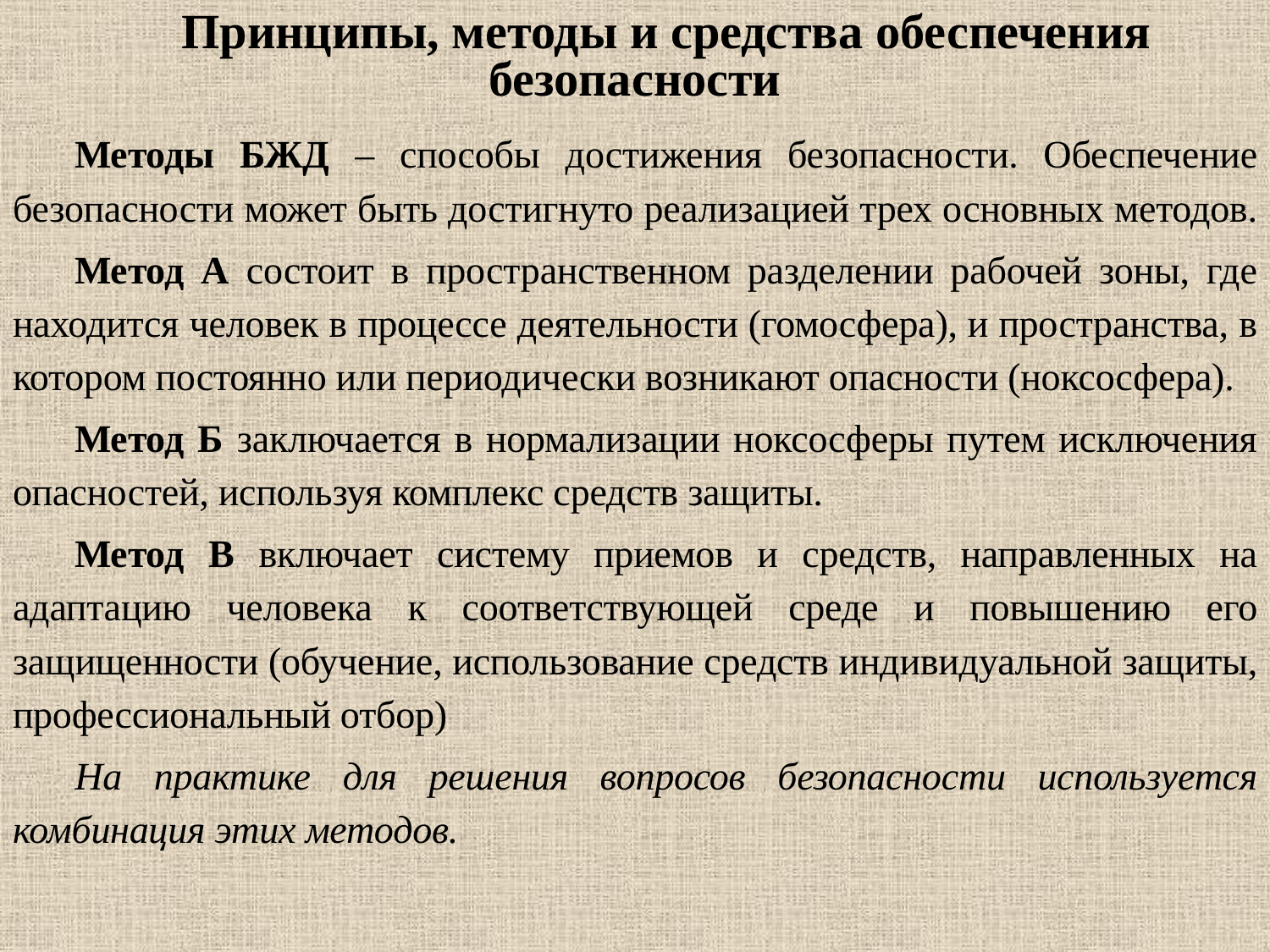

# Принципы, методы и средства обеспечения безопасности
Методы БЖД – способы достижения безопасности. Обеспечение безопасности может быть достигнуто реализацией трех основных методов.
Метод А состоит в пространственном разделении рабочей зоны, где находится человек в процессе деятельности (гомосфера), и пространства, в котором постоянно или периодически возникают опасности (ноксосфера).
Метод Б заключается в нормализации ноксосферы путем исключения опасностей, используя комплекс средств защиты.
Метод В включает систему приемов и средств, направленных на адаптацию человека к соответствующей среде и повышению его защищенности (обучение, использование средств индивидуальной защиты, профессиональный отбор)
На практике для решения вопросов безопасности используется комбинация этих методов.